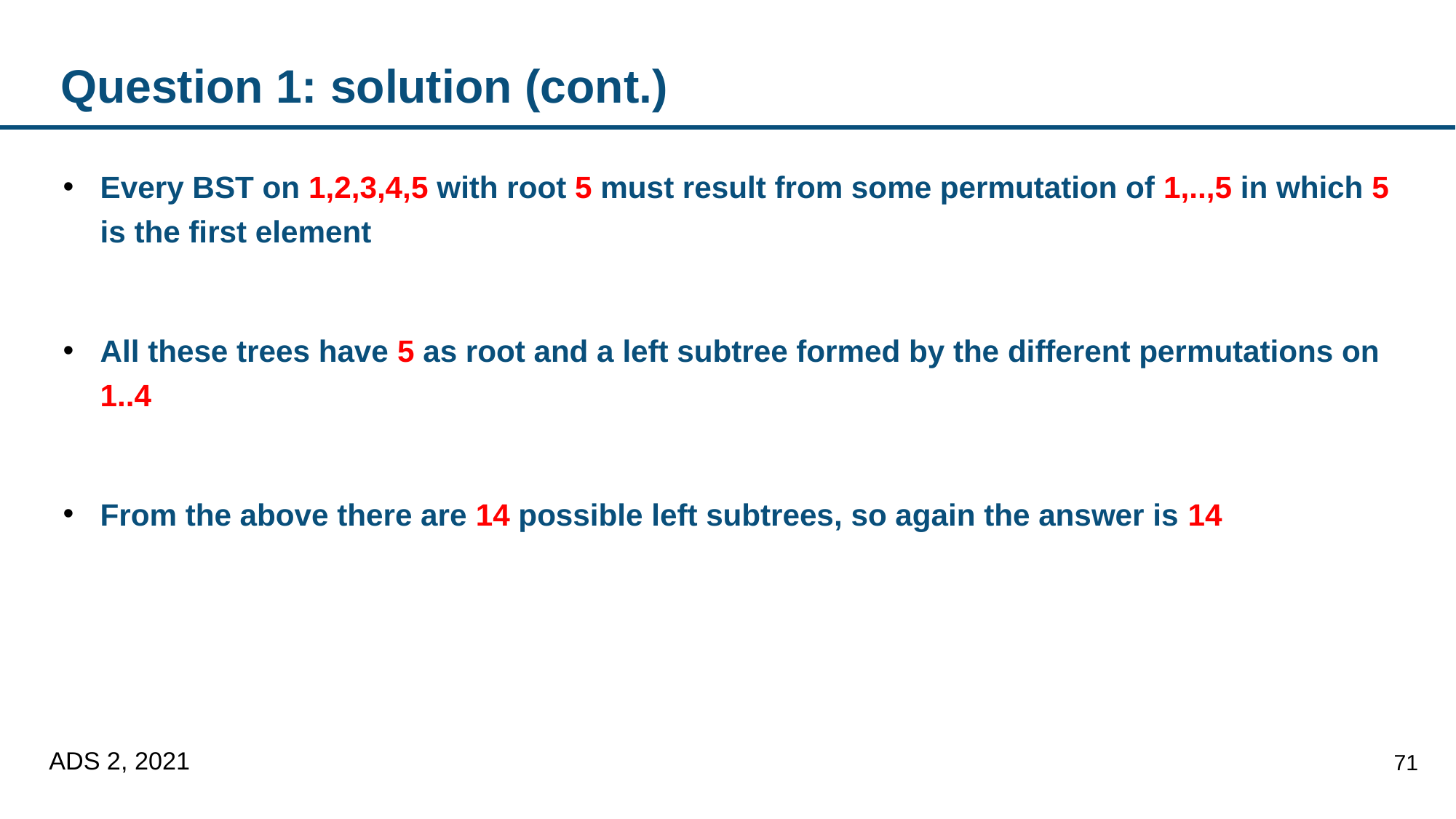

# Question 1: solution (cont.)
Every BST on 1,2,3,4,5 with root 5 must result from some permutation of 1,..,5 in which 5 is the first element

All these trees have 5 as root and a left subtree formed by the different permutations on 1..4

From the above there are 14 possible left subtrees, so again the answer is 14

ADS 2, 2021
71